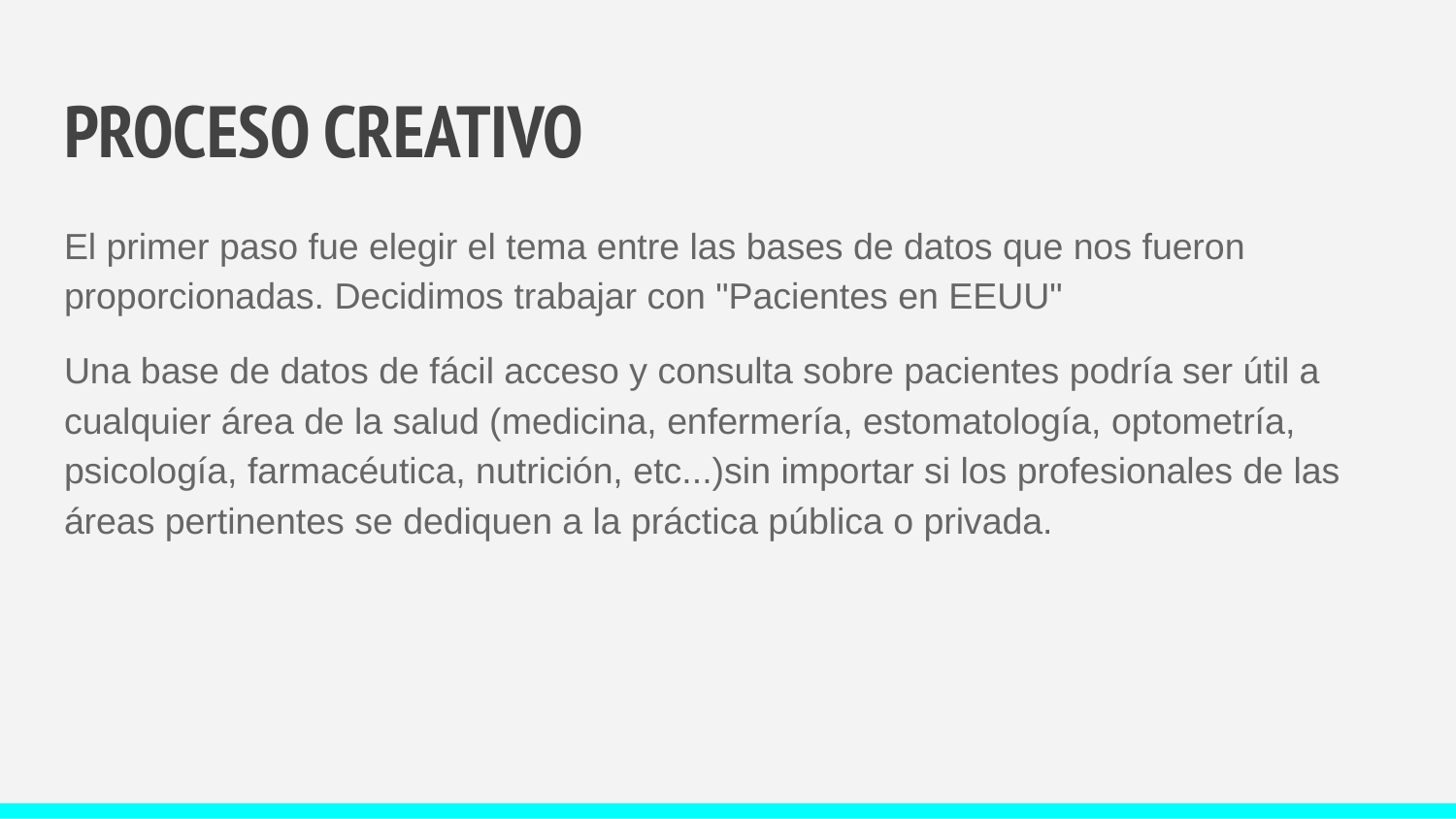

# PROCESO CREATIVO
El primer paso fue elegir el tema entre las bases de datos que nos fueron proporcionadas. Decidimos trabajar con "Pacientes en EEUU"
Una base de datos de fácil acceso y consulta sobre pacientes podría ser útil a cualquier área de la salud (medicina, enfermería, estomatología, optometría, psicología, farmacéutica, nutrición, etc...)sin importar si los profesionales de las áreas pertinentes se dediquen a la práctica pública o privada.